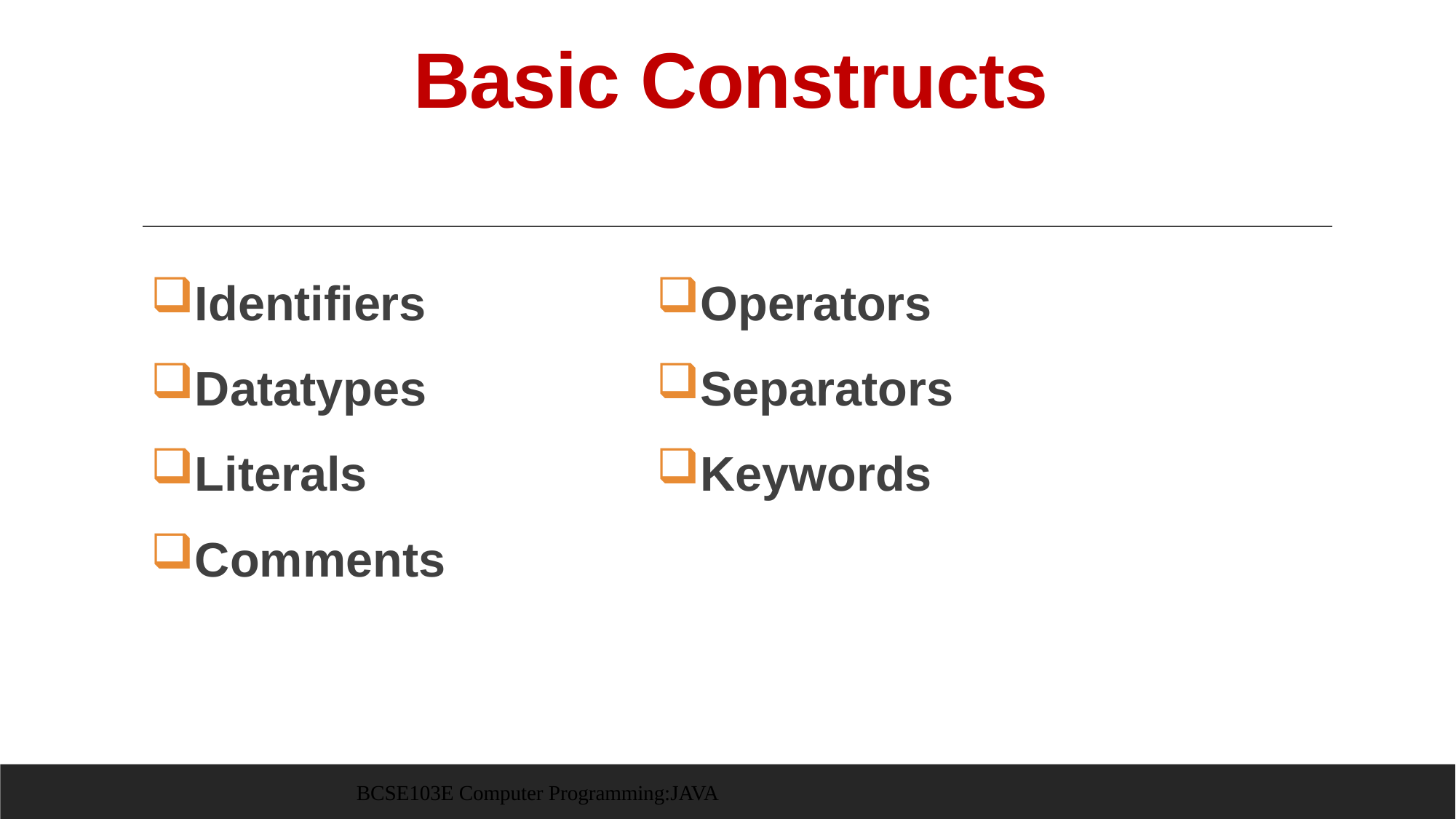

# Basic Constructs
Identifiers
Datatypes
Literals
Comments

Operators
Separators
Keywords
BCSE103E Computer Programming:JAVA